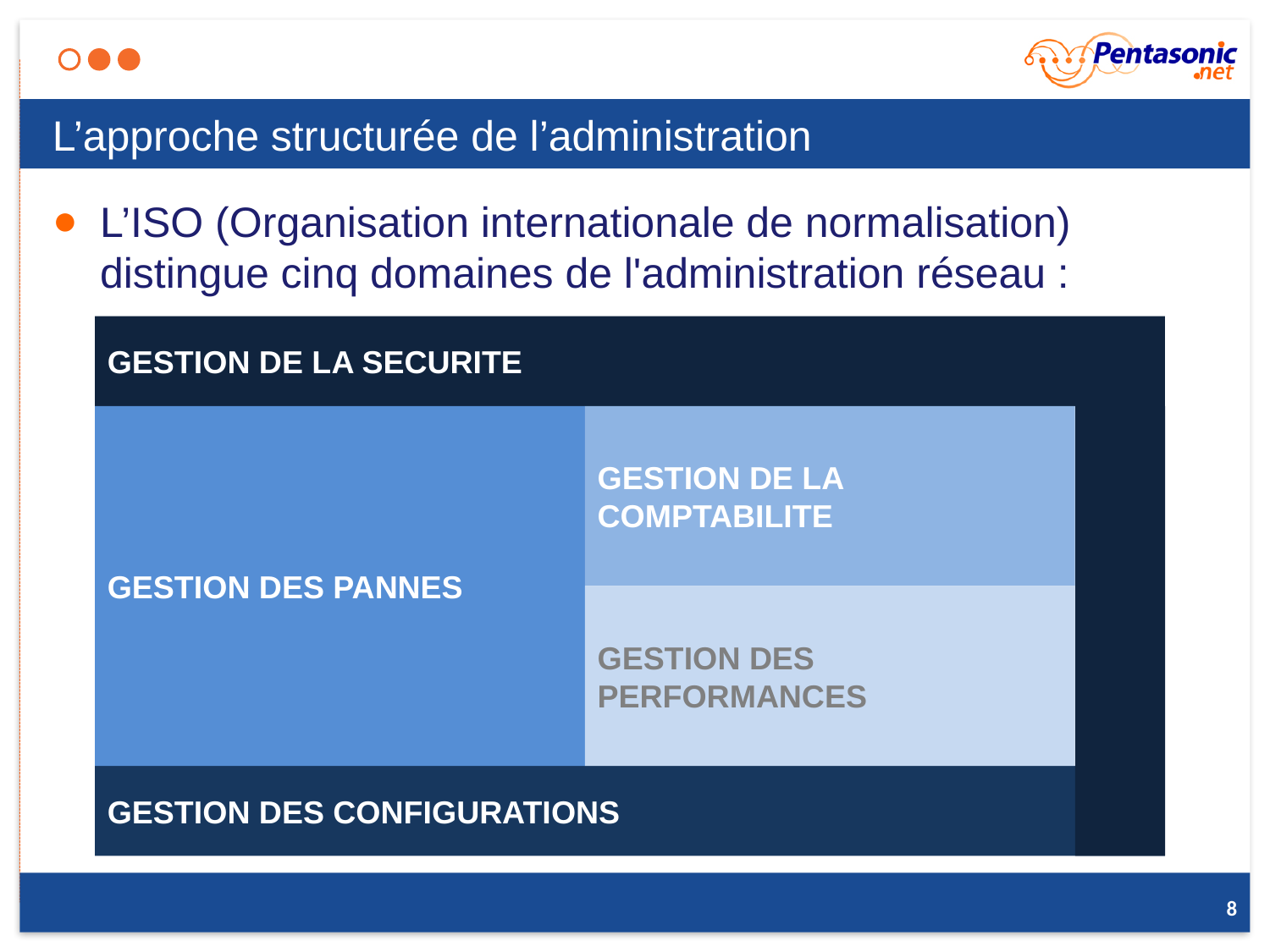

# L’approche structurée de l’administration
L’ISO (Organisation internationale de normalisation) distingue cinq domaines de l'administration réseau :
GESTION DE LA SECURITE
GESTION DES PANNES
GESTION DE LA COMPTABILITE
GESTION DES PERFORMANCES

GESTION DES CONFIGURATIONS
8